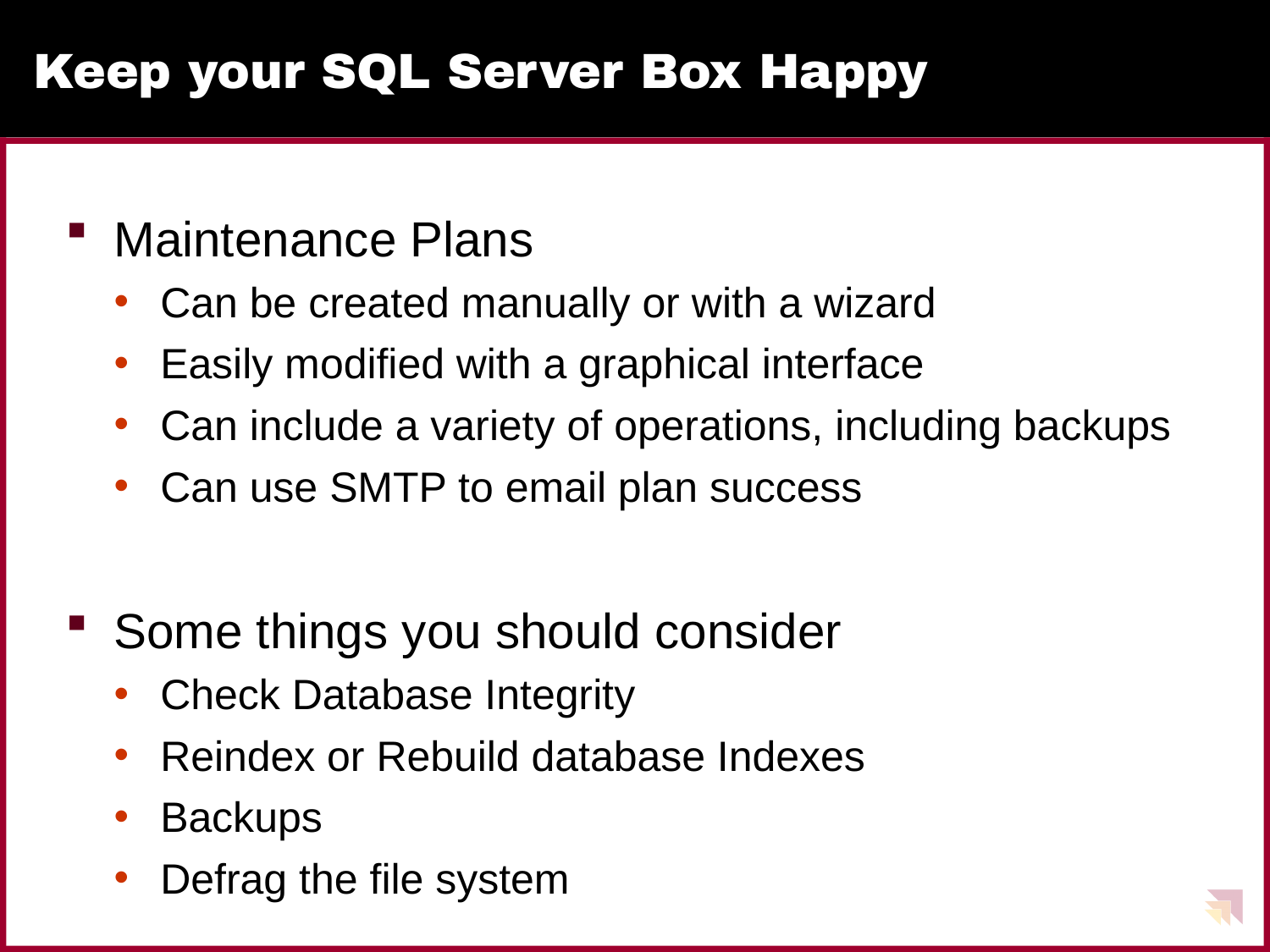

# Keep your SQL Server Box Happy
Maintenance Plans
Can be created manually or with a wizard
Easily modified with a graphical interface
Can include a variety of operations, including backups
Can use SMTP to email plan success

Some things you should consider
Check Database Integrity
Reindex or Rebuild database Indexes
Backups
Defrag the file system